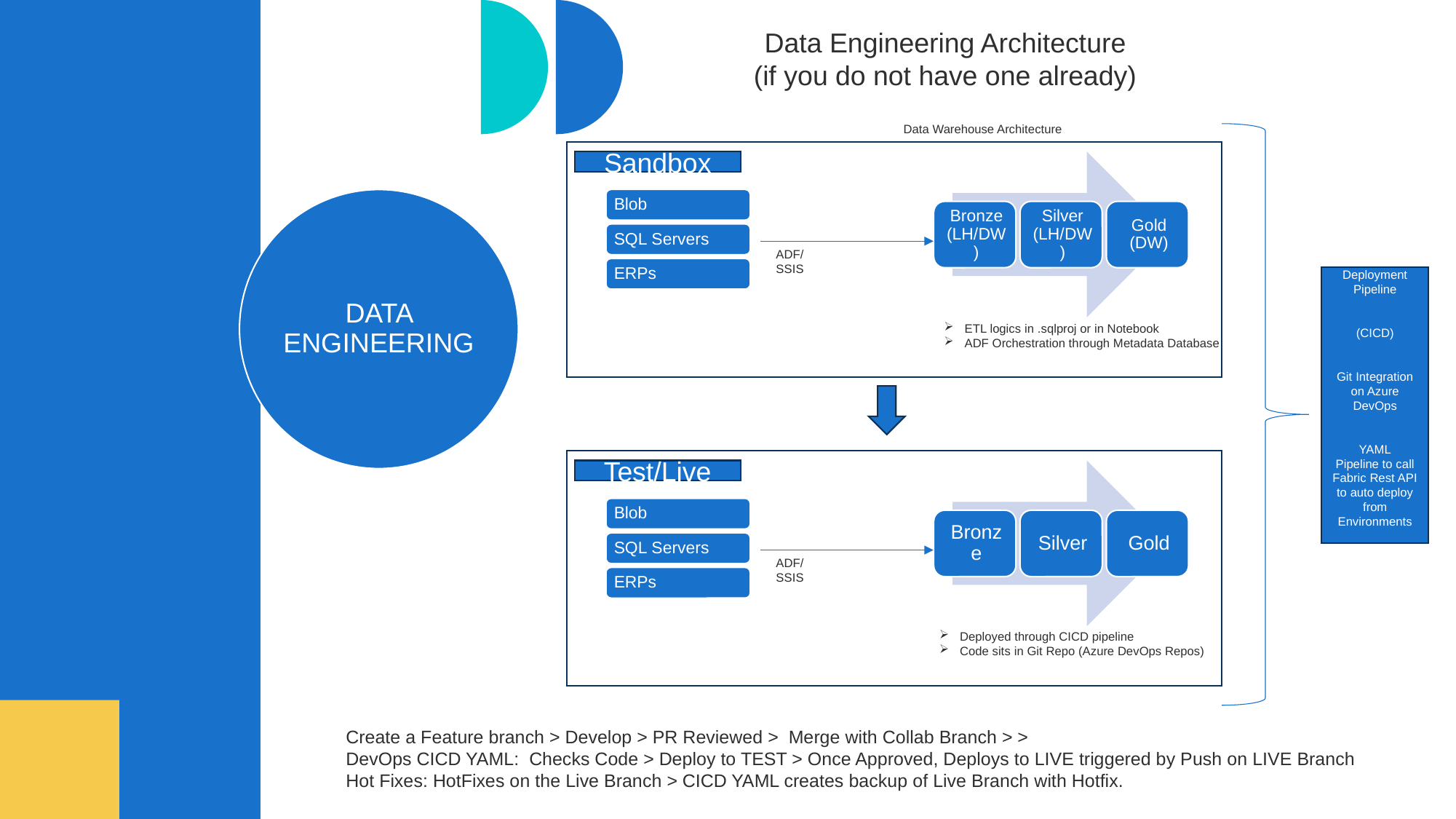

Data Engineering Architecture
(if you do not have one already)
Data Warehouse Architecture

Sandbox
Bronze (LH/DW)
Silver (LH/DW)
Gold (DW)
Blob
SQL Servers
ERPs
DATA ENGINEERING
ADF/
SSIS
Deployment Pipeline
(CICD)
Git Integration on Azure DevOps
YAML
Pipeline to call Fabric Rest API to auto deploy from Environments
ETL logics in .sqlproj or in Notebook
ADF Orchestration through Metadata Database

Test/Live
Bronze
Silver
Gold
Blob
SQL Servers
ERPs
ADF/
SSIS
Deployed through CICD pipeline
Code sits in Git Repo (Azure DevOps Repos)
Create a Feature branch > Develop > PR Reviewed >  Merge with Collab Branch > >
DevOps CICD YAML:  Checks Code > Deploy to TEST > Once Approved, Deploys to LIVE triggered by Push on LIVE Branch
Hot Fixes: HotFixes on the Live Branch > CICD YAML creates backup of Live Branch with Hotfix.